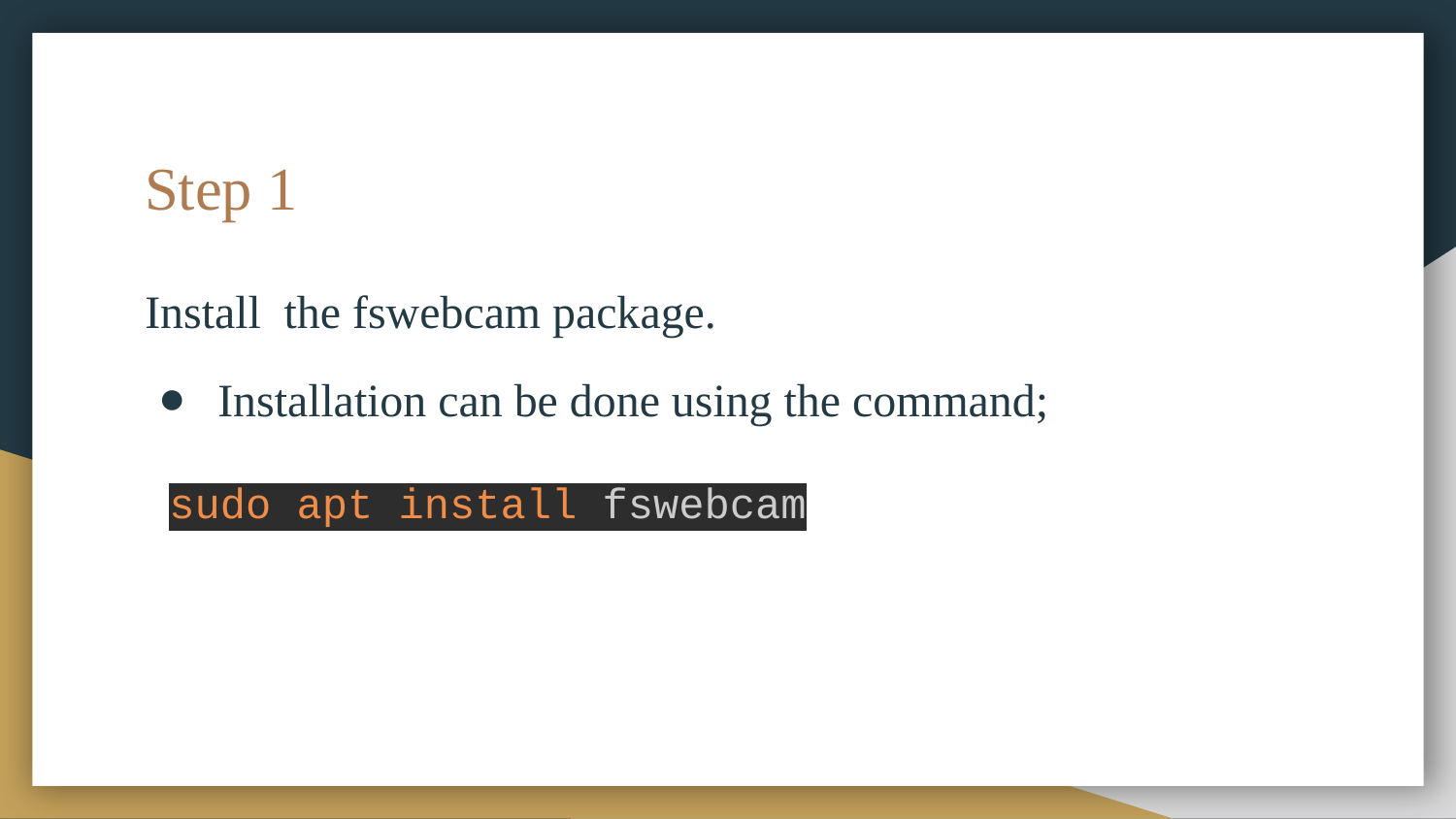

# Step 1
Install  the fswebcam package.
Installation can be done using the command;
sudo apt install fswebcam